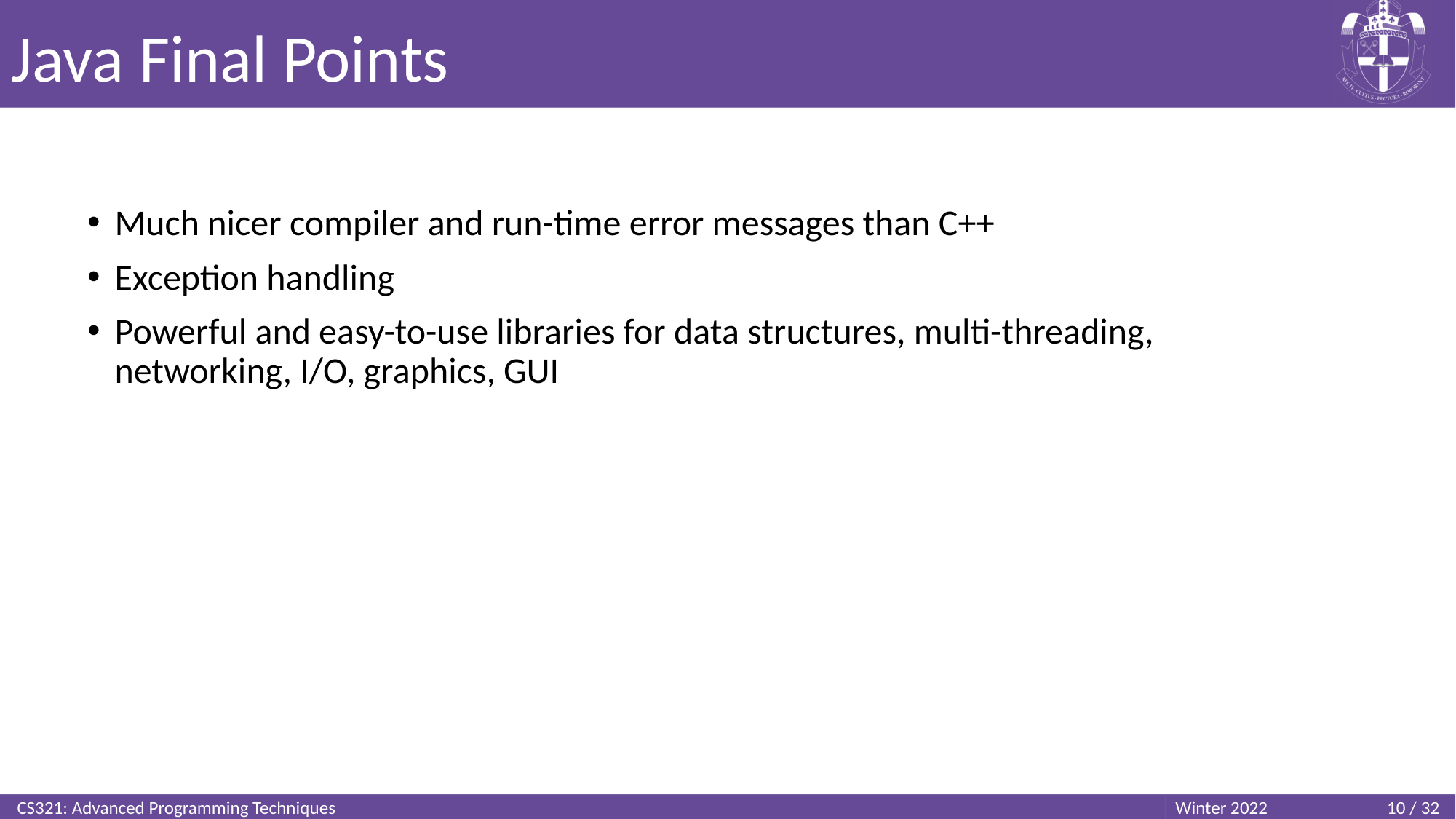

# Java Final Points

Much nicer compiler and run-time error messages than C++
Exception handling
Powerful and easy-to-use libraries for data structures, multi-threading, networking, I/O, graphics, GUI
CS321: Advanced Programming Techniques
10 / 32
Winter 2022